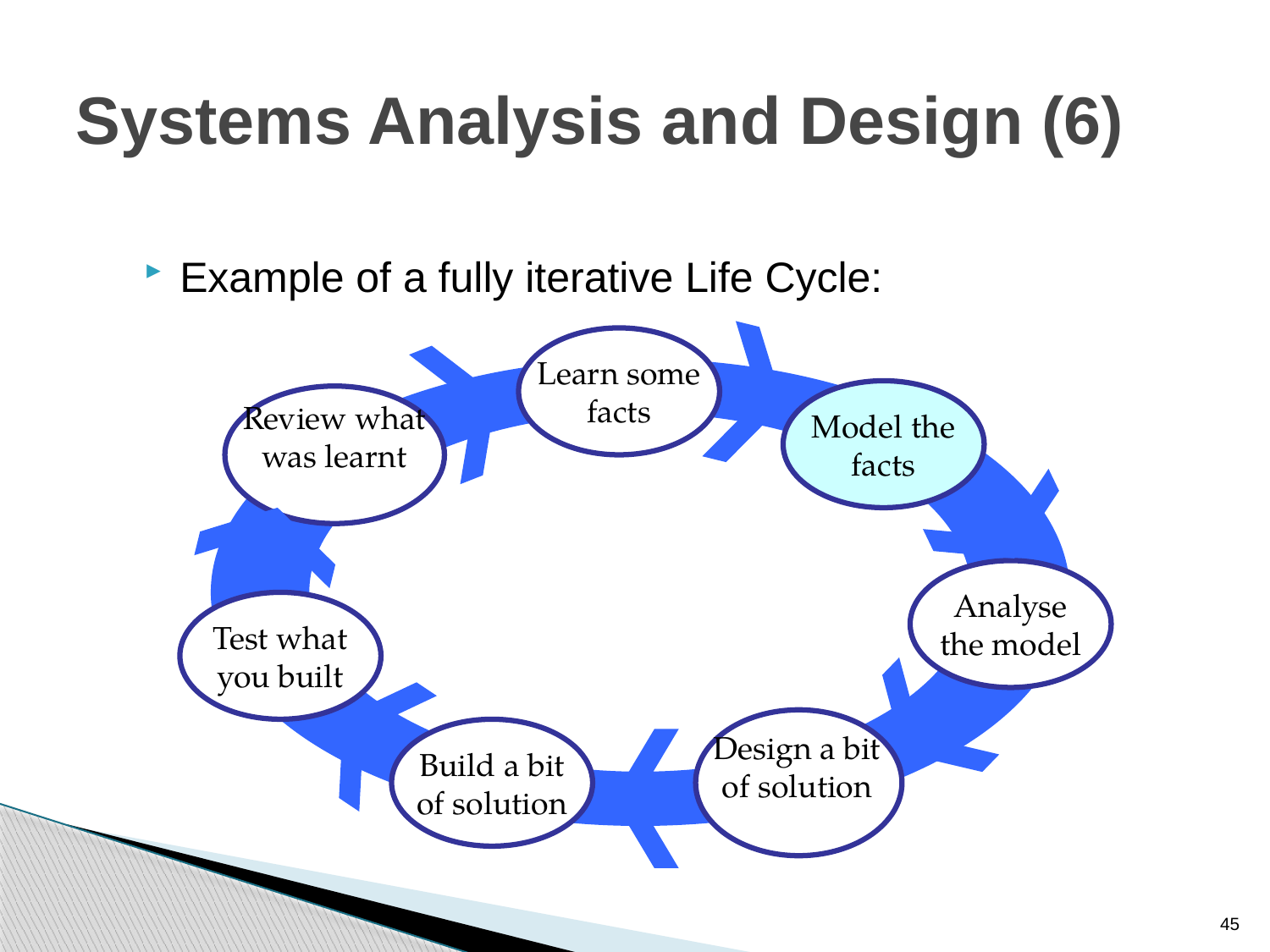

# Systems Analysis and Design (6)
Example of a fully iterative Life Cycle:

Learn some facts

Model the facts

Review what was learnt

Analyse the model

Test what you built

Design a bit of solution

Build a bit of solution

45